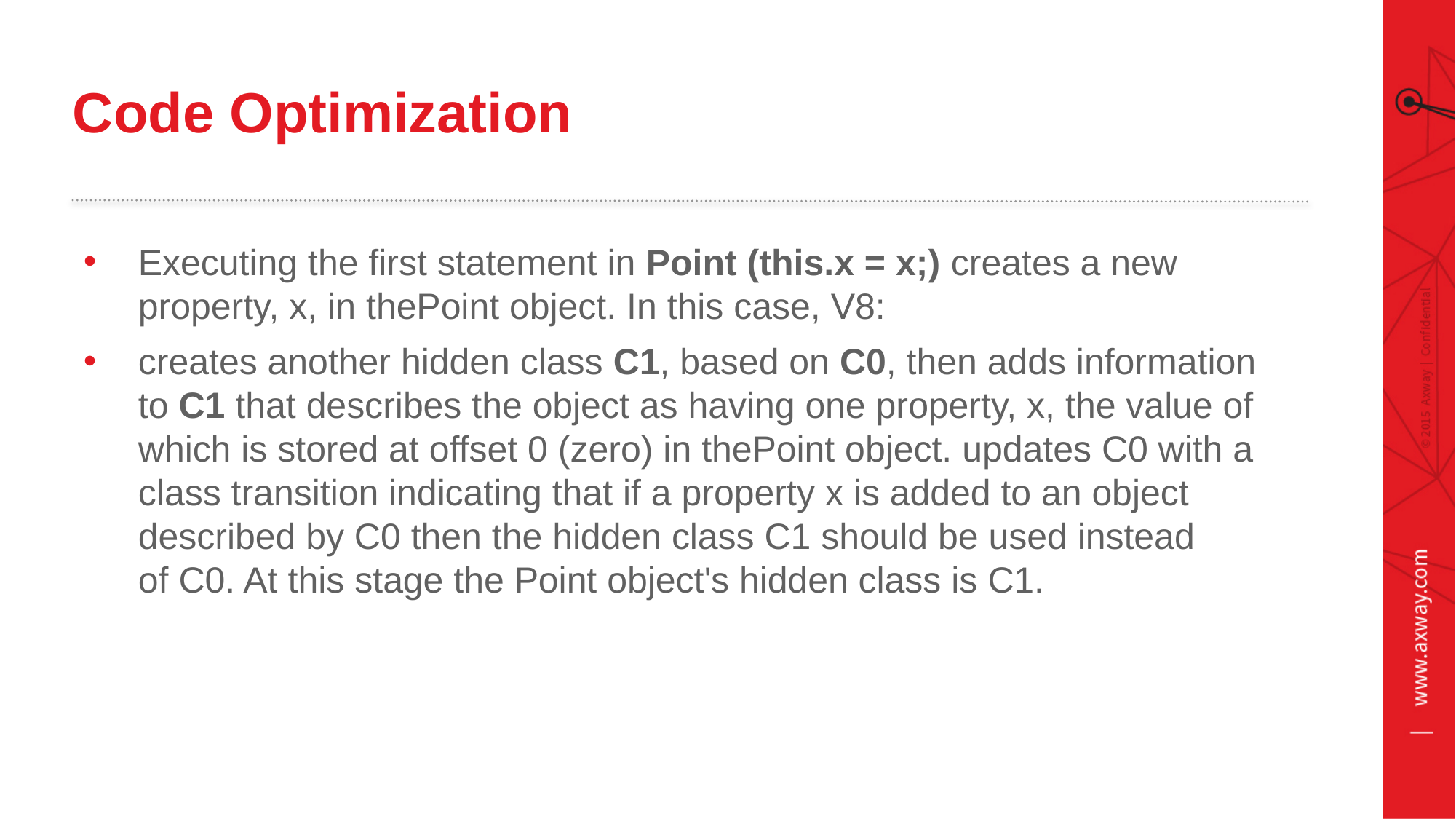

# Code Optimization
Executing the first statement in Point (this.x = x;) creates a new property, x, in thePoint object. In this case, V8:
creates another hidden class C1, based on C0, then adds information to C1 that describes the object as having one property, x, the value of which is stored at offset 0 (zero) in thePoint object. updates C0 with a class transition indicating that if a property x is added to an object described by C0 then the hidden class C1 should be used instead of C0. At this stage the Point object's hidden class is C1.